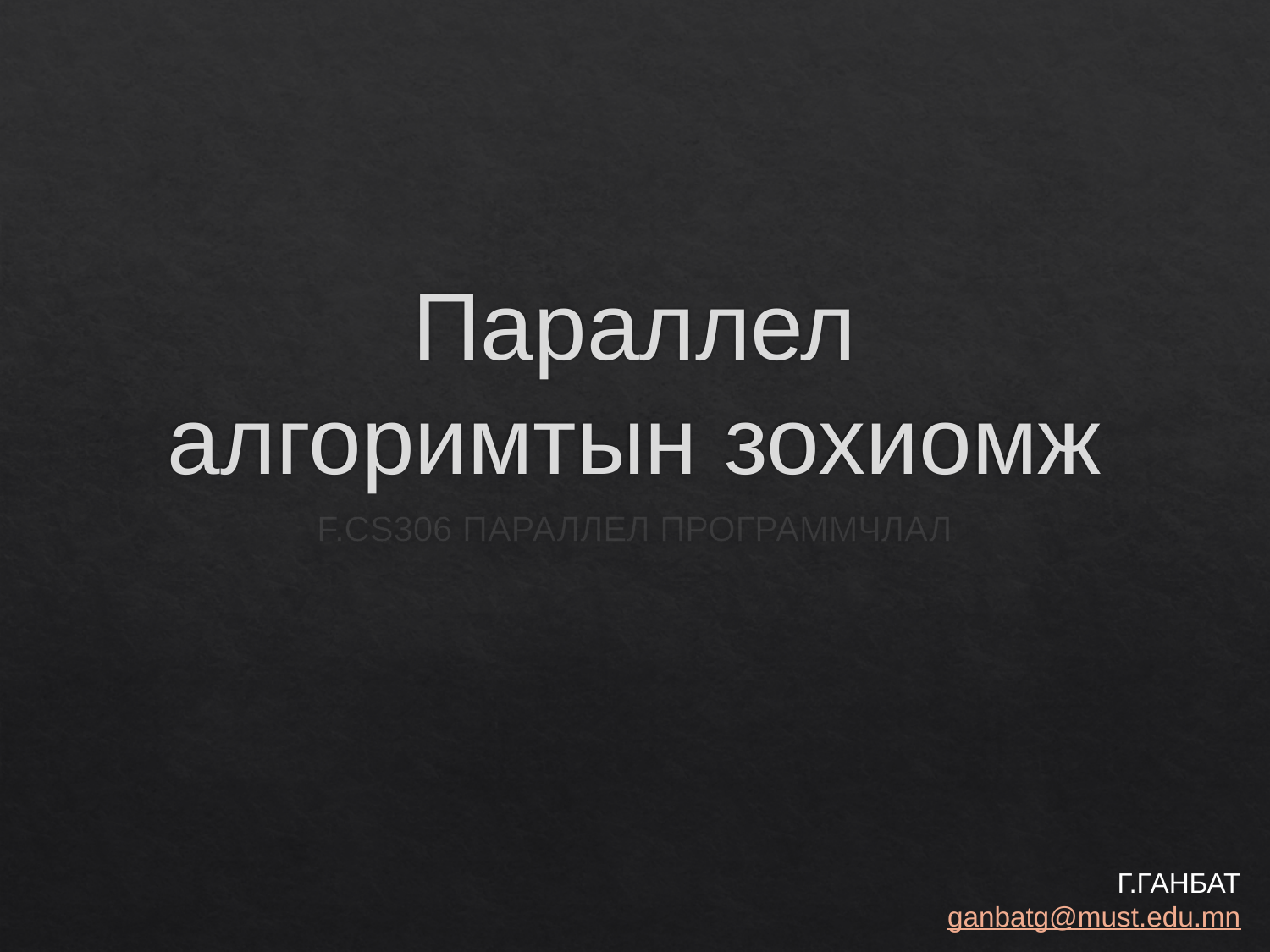

# Параллел алгоримтын зохиомж
F.CS306 ПАРАЛЛЕЛ ПРОГРАММЧЛАЛ
Г.ГАНБАТ
ganbatg@must.edu.mn